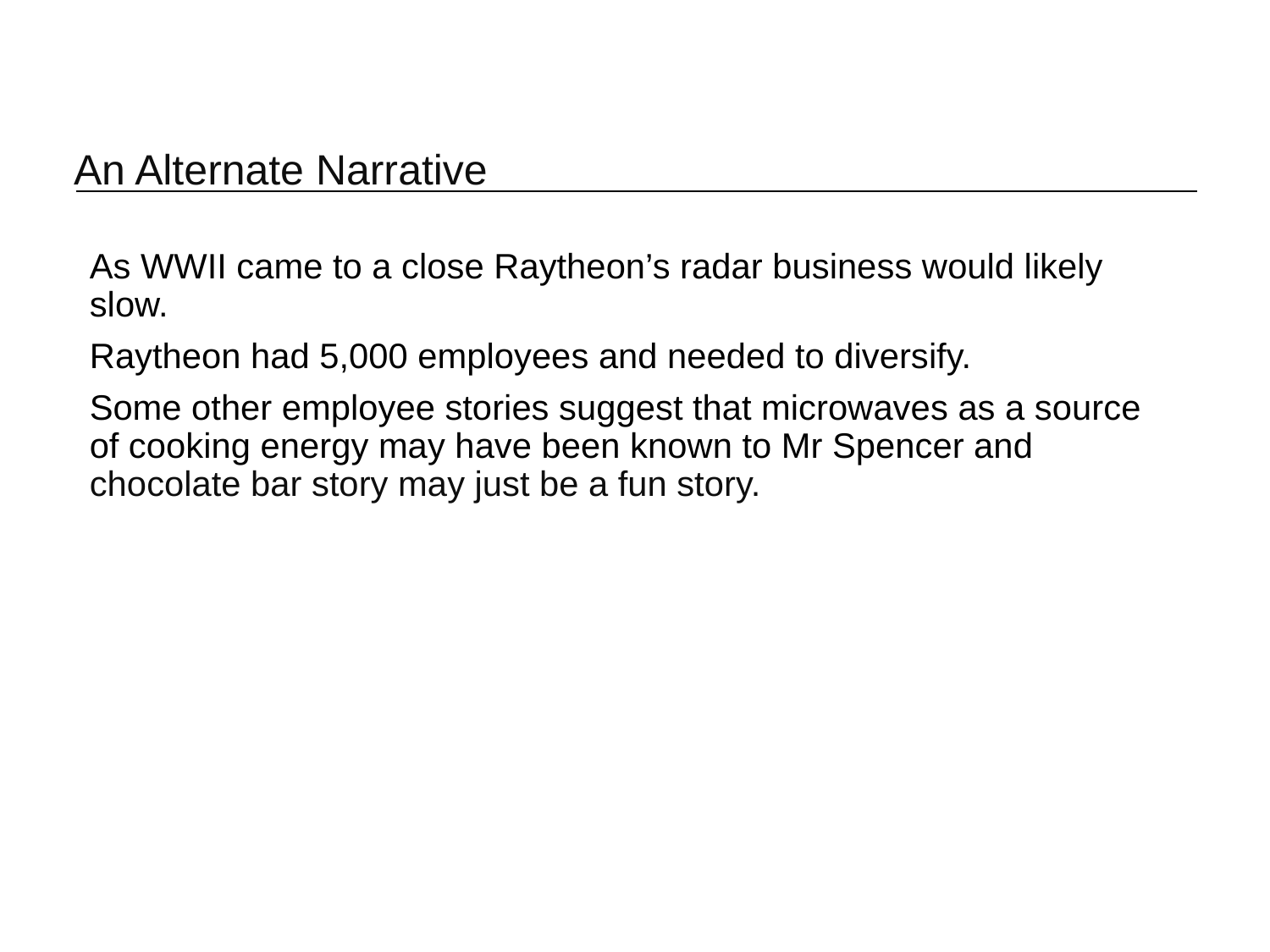

# An Alternate Narrative
As WWII came to a close Raytheon’s radar business would likely slow.
Raytheon had 5,000 employees and needed to diversify.
Some other employee stories suggest that microwaves as a source of cooking energy may have been known to Mr Spencer and chocolate bar story may just be a fun story.